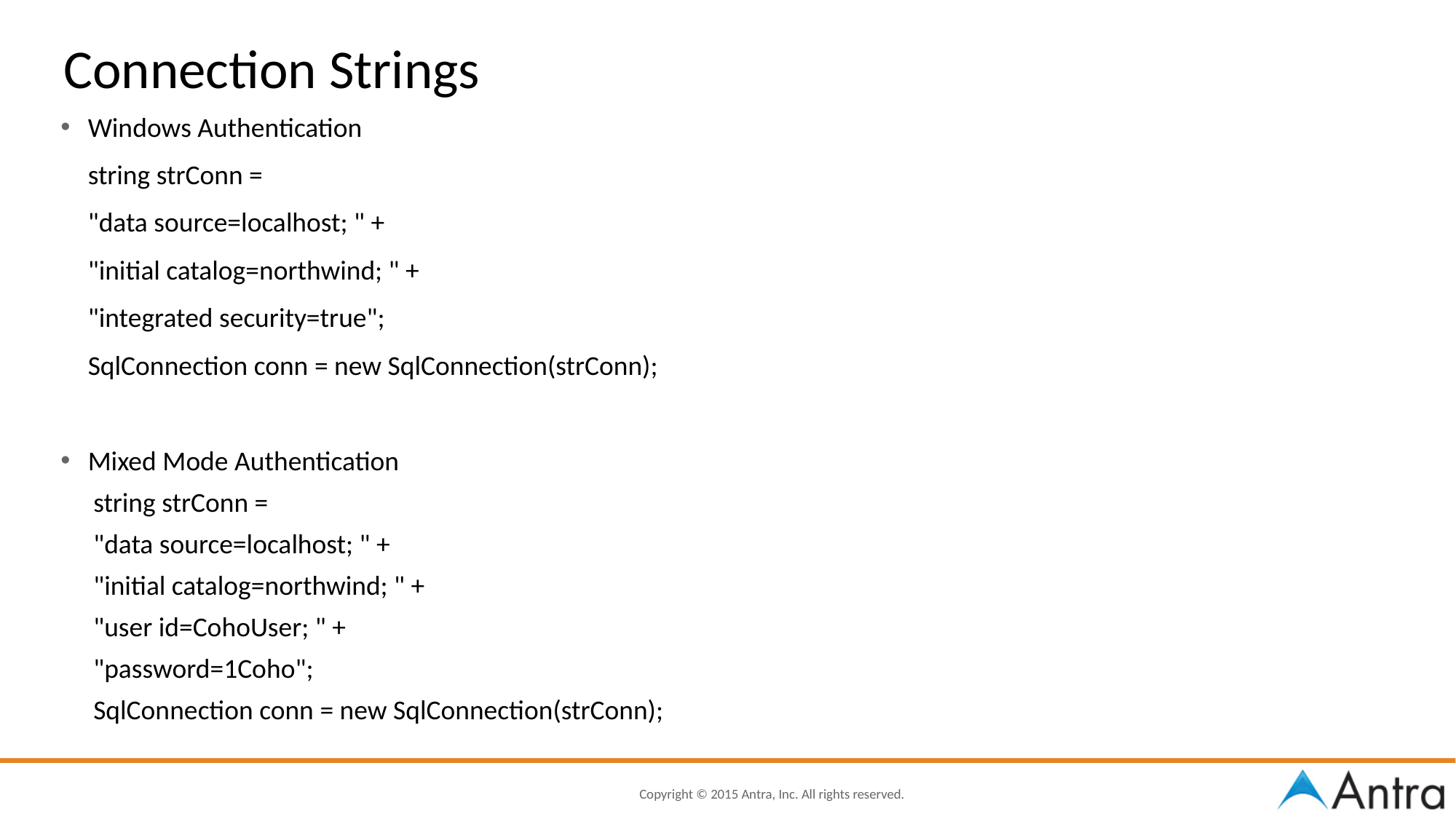

# Connection Strings
Windows Authentication
	string strConn =
	"data source=localhost; " +
	"initial catalog=northwind; " +
	"integrated security=true";
	SqlConnection conn = new SqlConnection(strConn);

Mixed Mode Authentication
string strConn =
"data source=localhost; " +
"initial catalog=northwind; " +
"user id=CohoUser; " +
"password=1Coho";
SqlConnection conn = new SqlConnection(strConn);